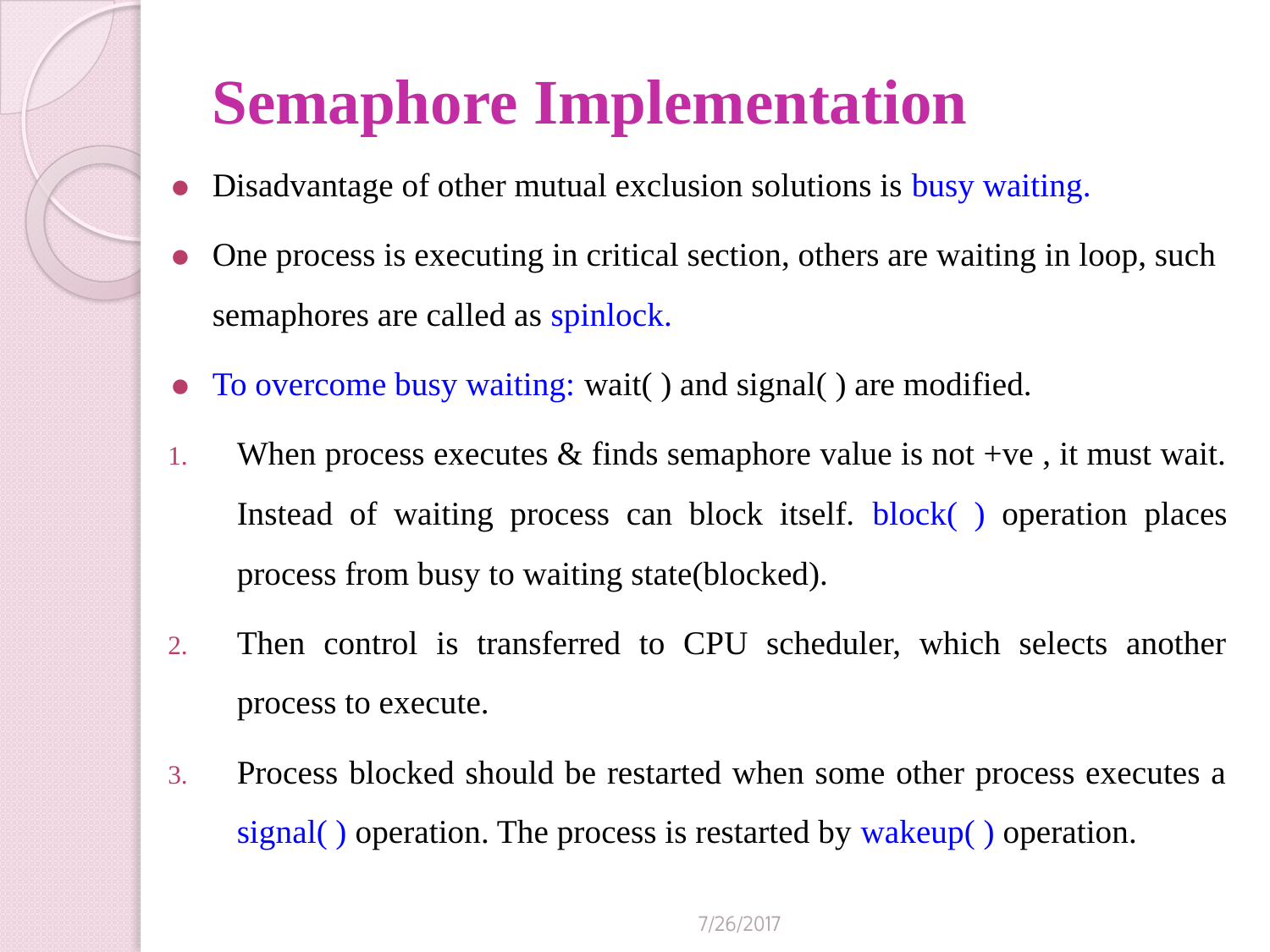

# Semaphore Implementation
Disadvantage of other mutual exclusion solutions is busy waiting.
One process is executing in critical section, others are waiting in loop, such semaphores are called as spinlock.
To overcome busy waiting: wait( ) and signal( ) are modified.
When process executes & finds semaphore value is not +ve , it must wait. Instead of waiting process can block itself. block( ) operation places process from busy to waiting state(blocked).
Then control is transferred to CPU scheduler, which selects another process to execute.
Process blocked should be restarted when some other process executes a signal( ) operation. The process is restarted by wakeup( ) operation.

7/26/2017